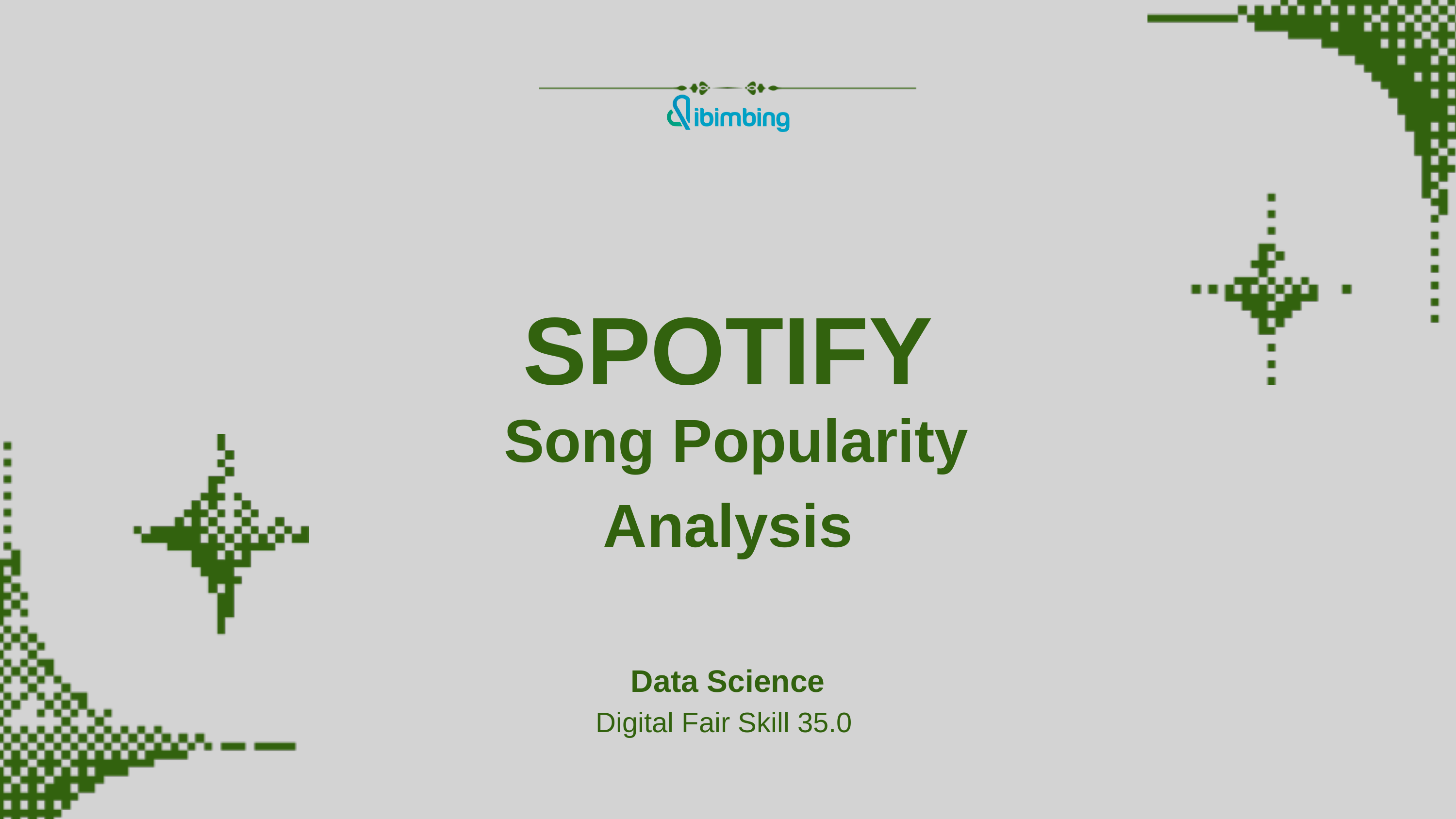

SPOTIFY
 Song Popularity Analysis

Data Science
Digital Fair Skill 35.0